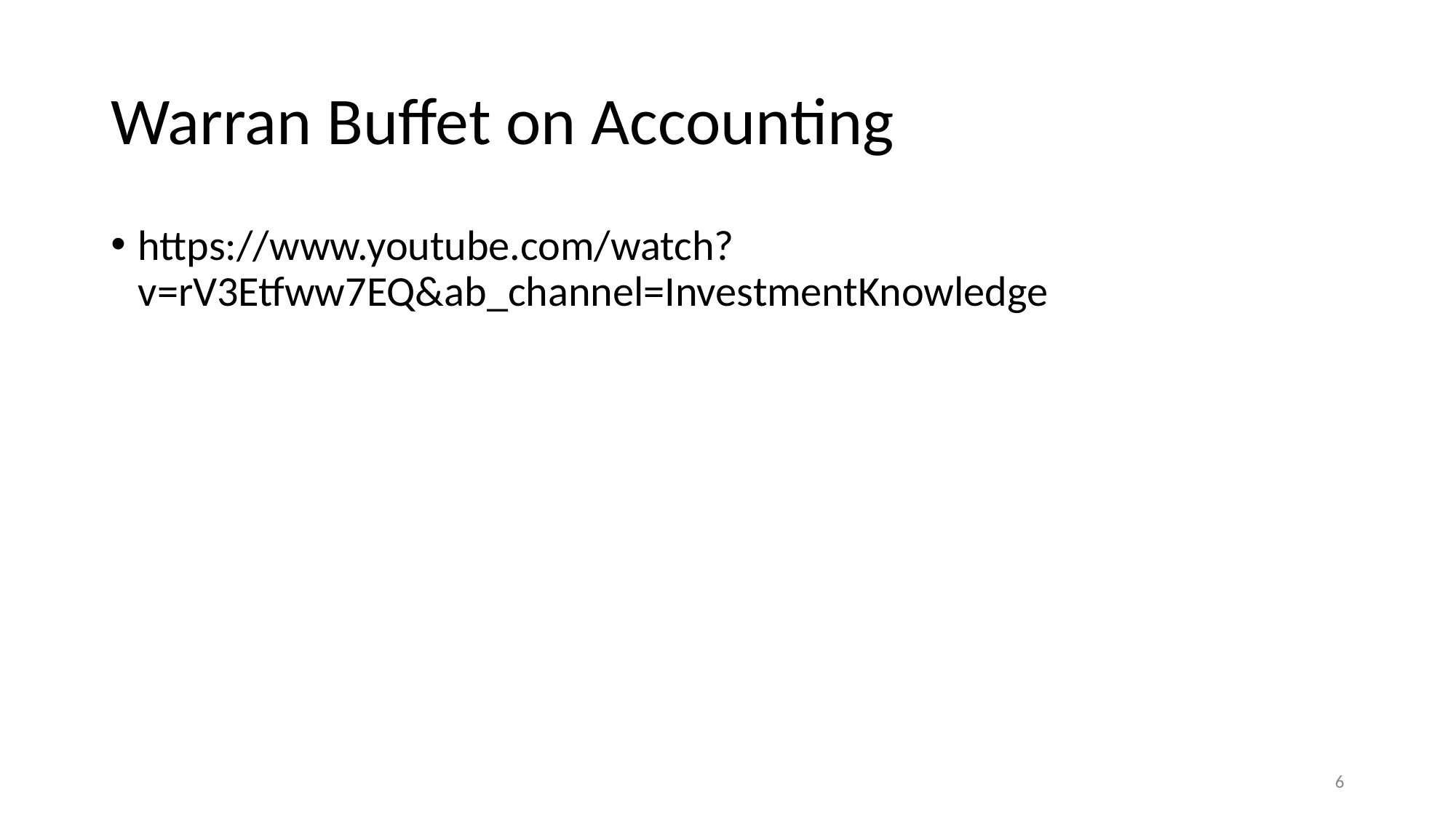

# Warran Buffet on Accounting
https://www.youtube.com/watch?v=rV3Etfww7EQ&ab_channel=InvestmentKnowledge
6